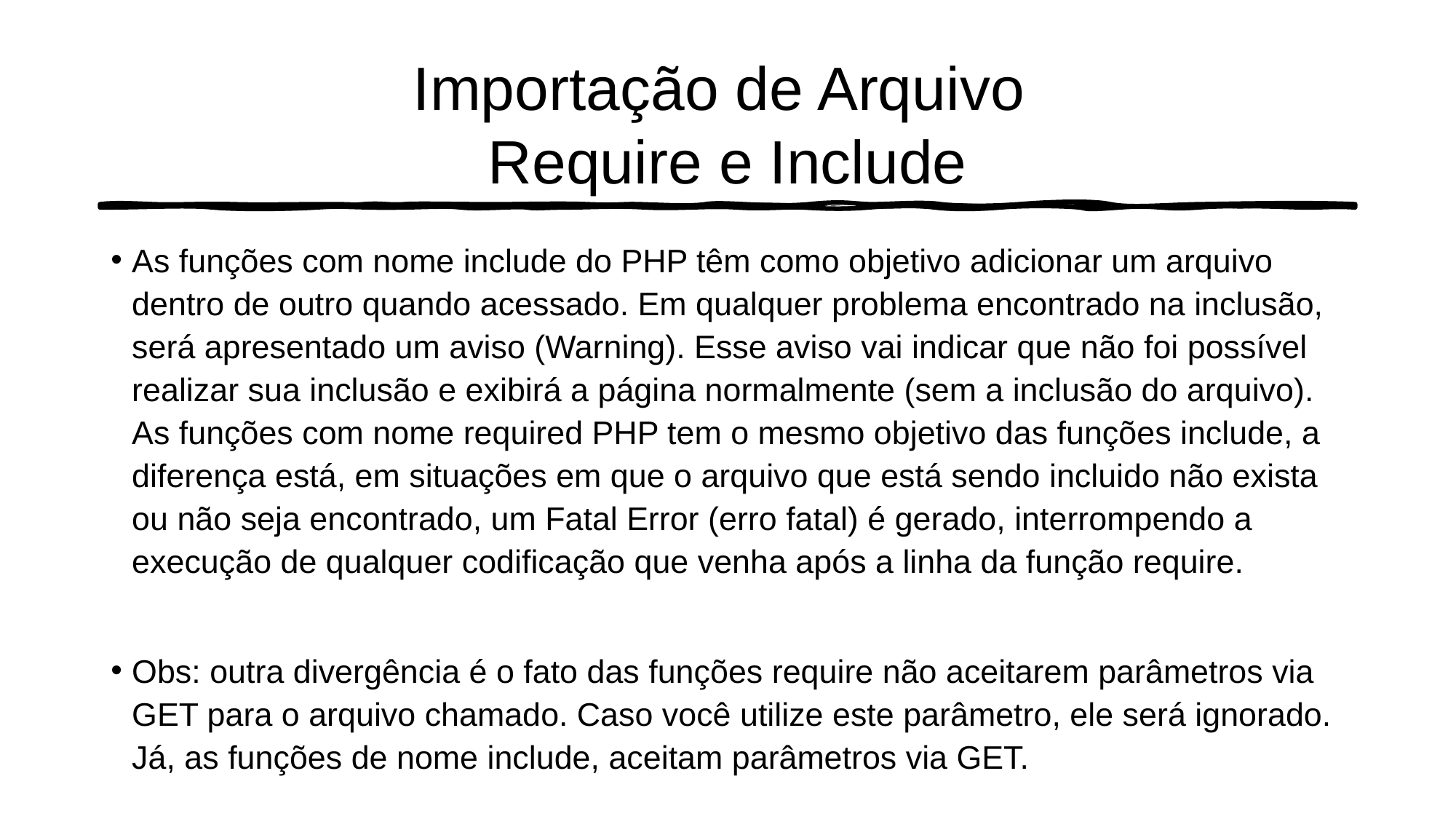

# Importação de Arquivo Require e Include
As funções com nome include do PHP têm como objetivo adicionar um arquivo dentro de outro quando acessado. Em qualquer problema encontrado na inclusão, será apresentado um aviso (Warning). Esse aviso vai indicar que não foi possível realizar sua inclusão e exibirá a página normalmente (sem a inclusão do arquivo). As funções com nome required PHP tem o mesmo objetivo das funções include, a diferença está, em situações em que o arquivo que está sendo incluido não exista ou não seja encontrado, um Fatal Error (erro fatal) é gerado, interrompendo a execução de qualquer codificação que venha após a linha da função require.

Obs: outra divergência é o fato das funções require não aceitarem parâmetros via GET para o arquivo chamado. Caso você utilize este parâmetro, ele será ignorado. Já, as funções de nome include, aceitam parâmetros via GET.